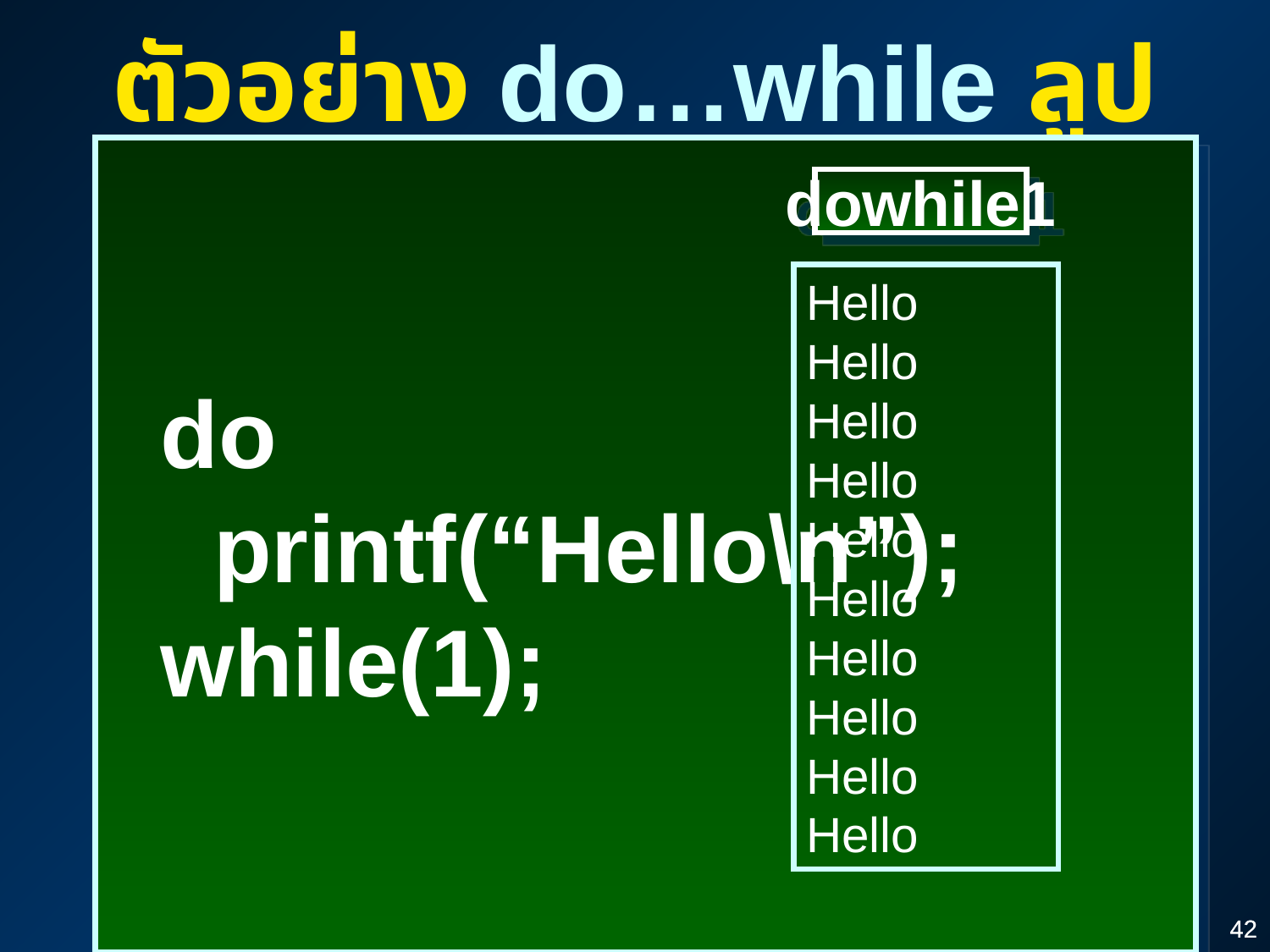

ตัวอย่าง do…while ลูป
  do
    printf(“Hello\n”);
  while(1);
dowhile1
Hello
Hello
Hello
Hello
Hello
Hello
Hello
Hello
Hello
Hello
42
42